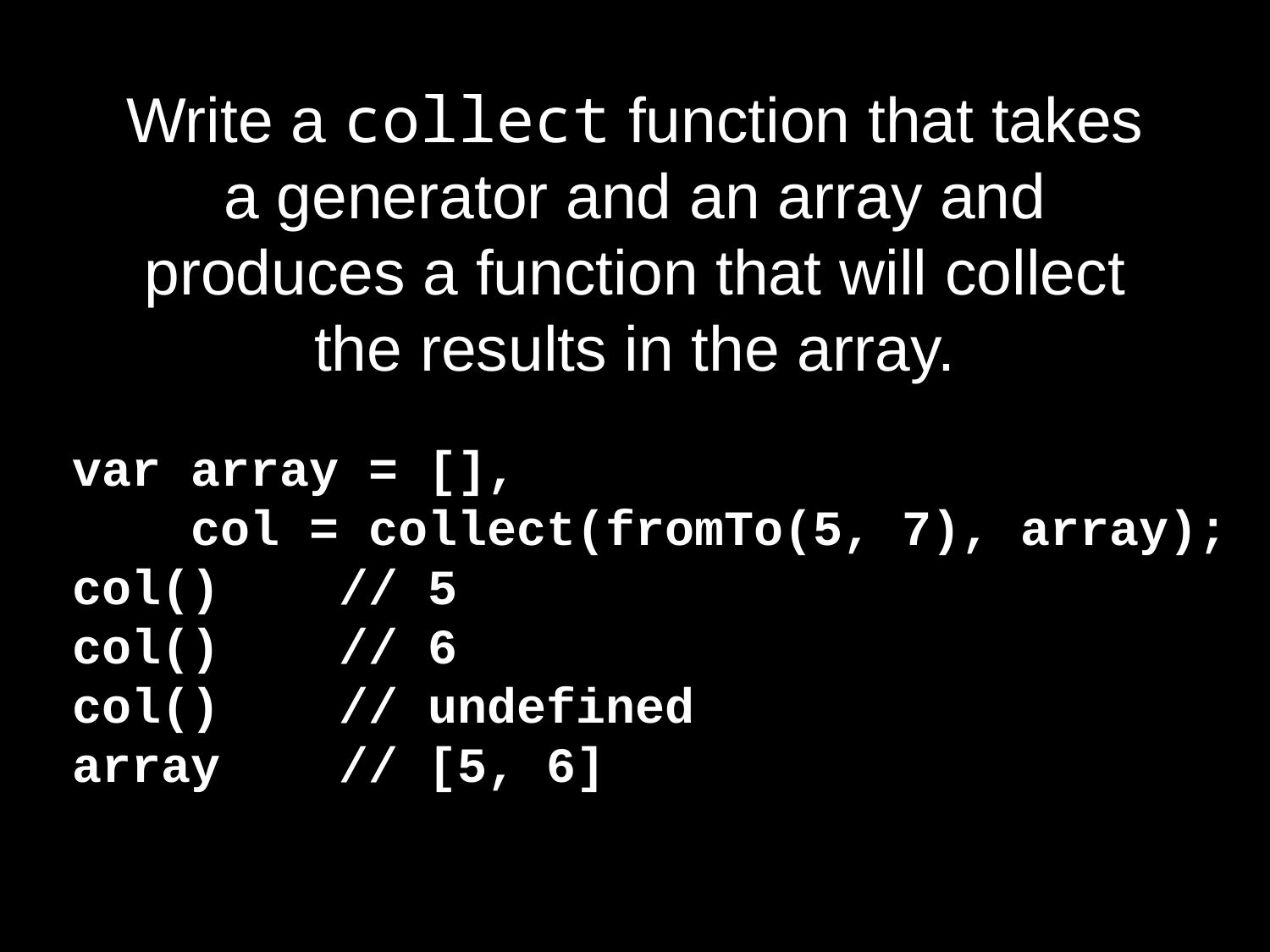

# Write a collect function that takes a generator and an array and produces a function that will collect the results in the array.
var array = [],
    col = collect(fromTo(5, 7), array);
col()    // 5
col()    // 6
col()    // undefined
array    // [5, 6]